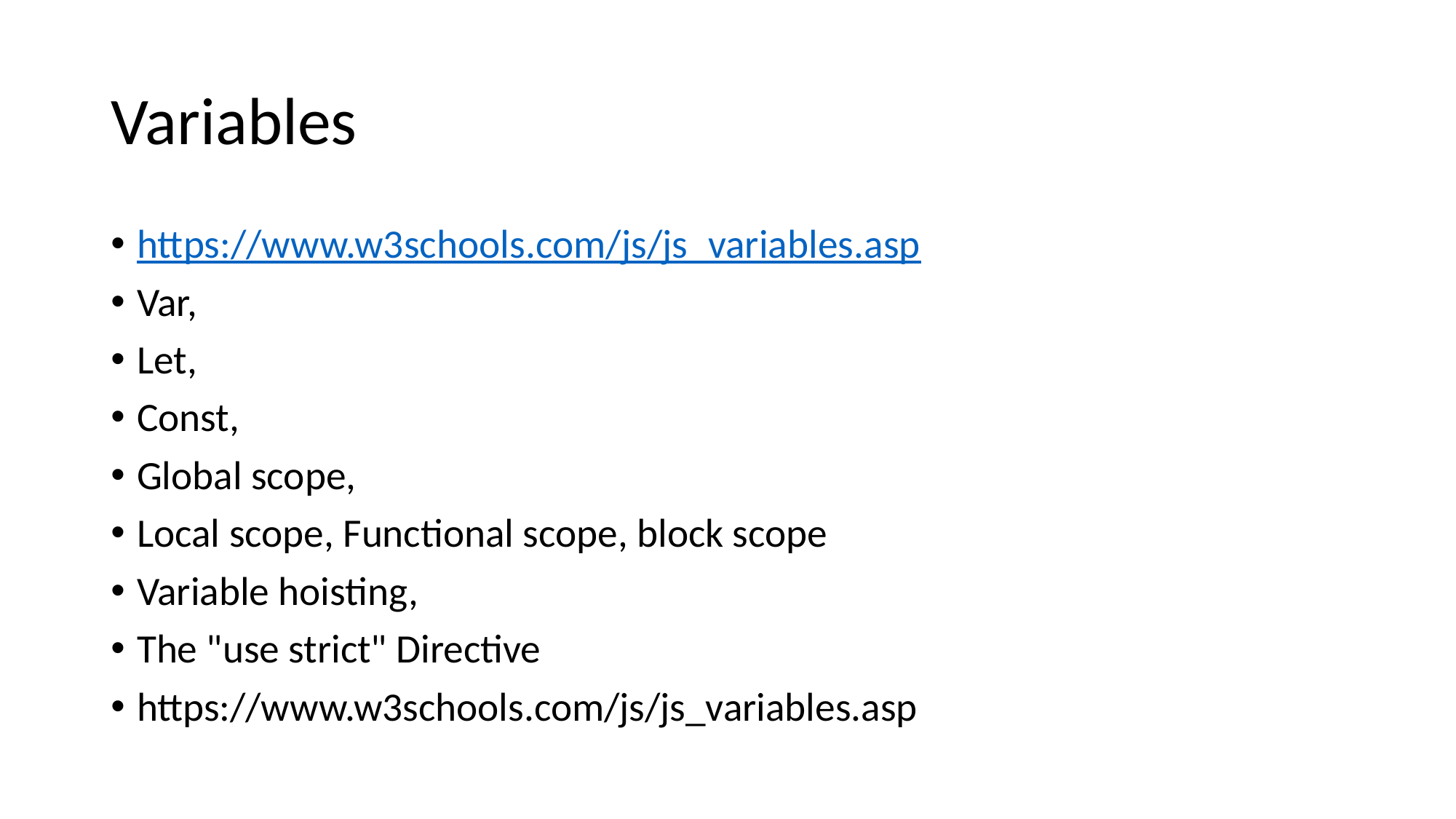

# Variables
https://www.w3schools.com/js/js_variables.asp
Var,
Let,
Const,
Global scope,
Local scope, Functional scope, block scope
Variable hoisting,
The "use strict" Directive
https://www.w3schools.com/js/js_variables.asp